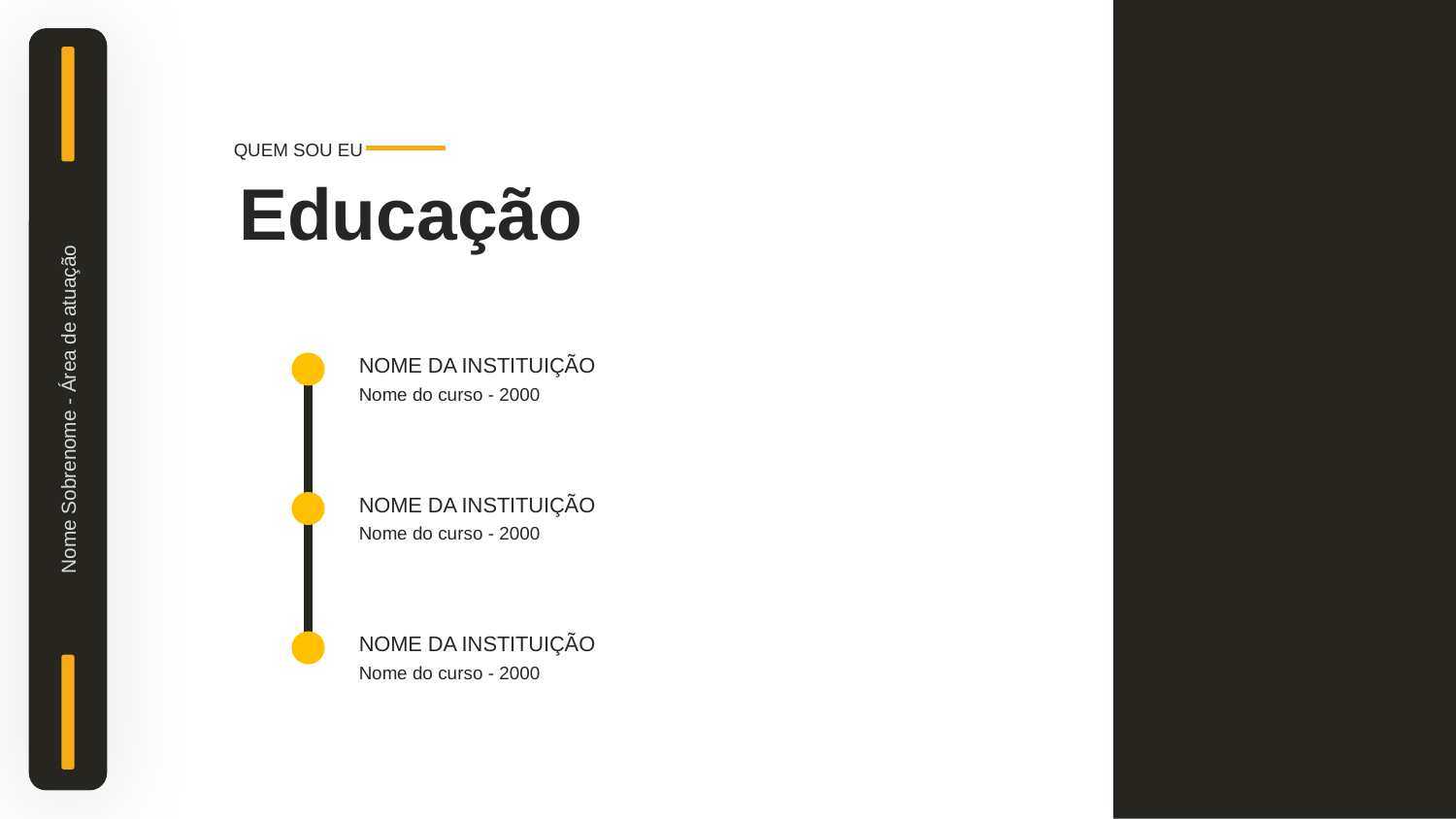

QUEM SOU EU
Educação
NOME DA INSTITUIÇÃO

Nome do curso - 2000
Nome Sobrenome - Área de atuação
NOME DA INSTITUIÇÃO

Nome do curso - 2000
NOME DA INSTITUIÇÃO

Nome do curso - 2000